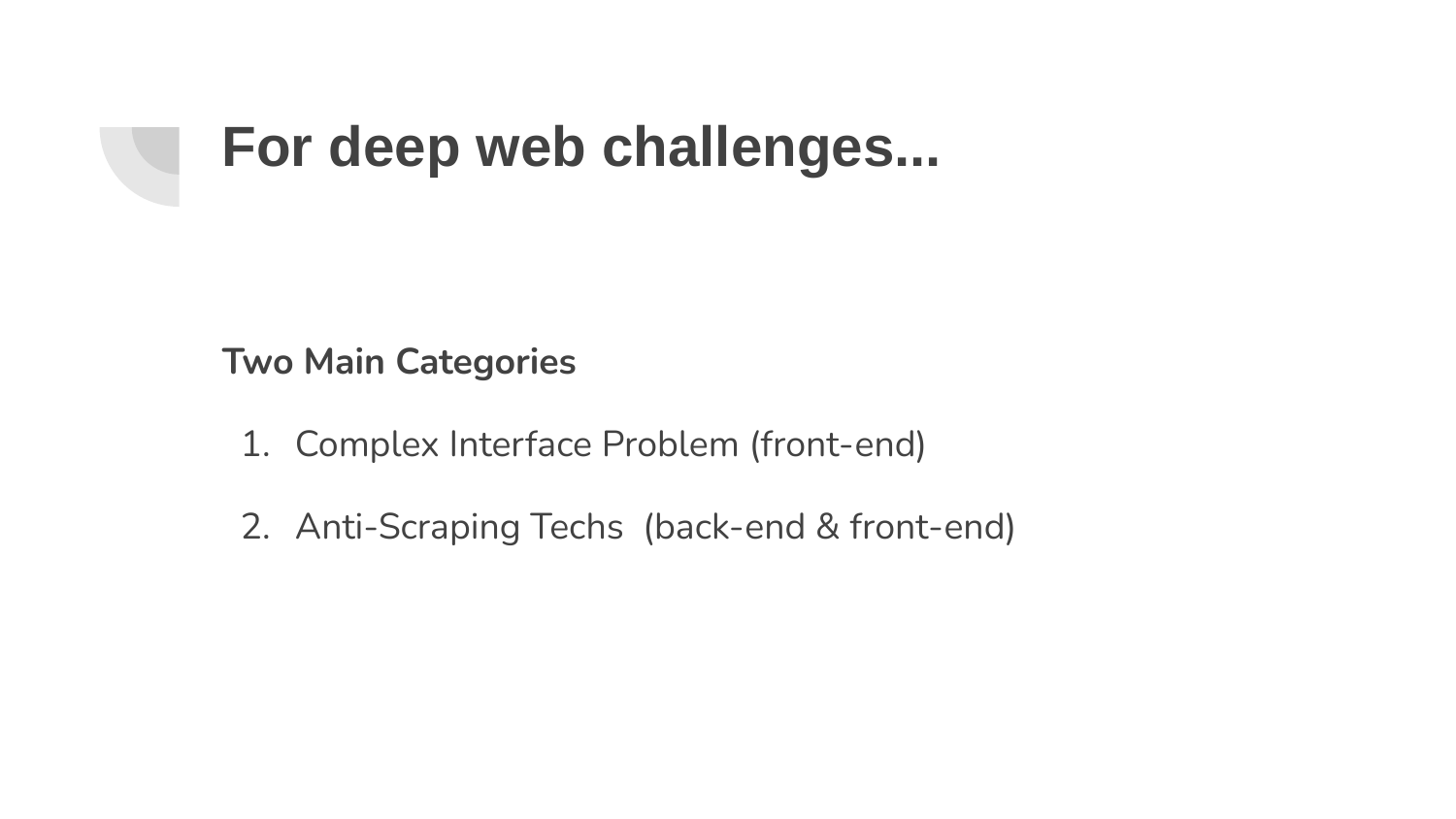

# For deep web challenges...
Two Main Categories
Complex Interface Problem (front-end)
Anti-Scraping Techs  (back-end & front-end)